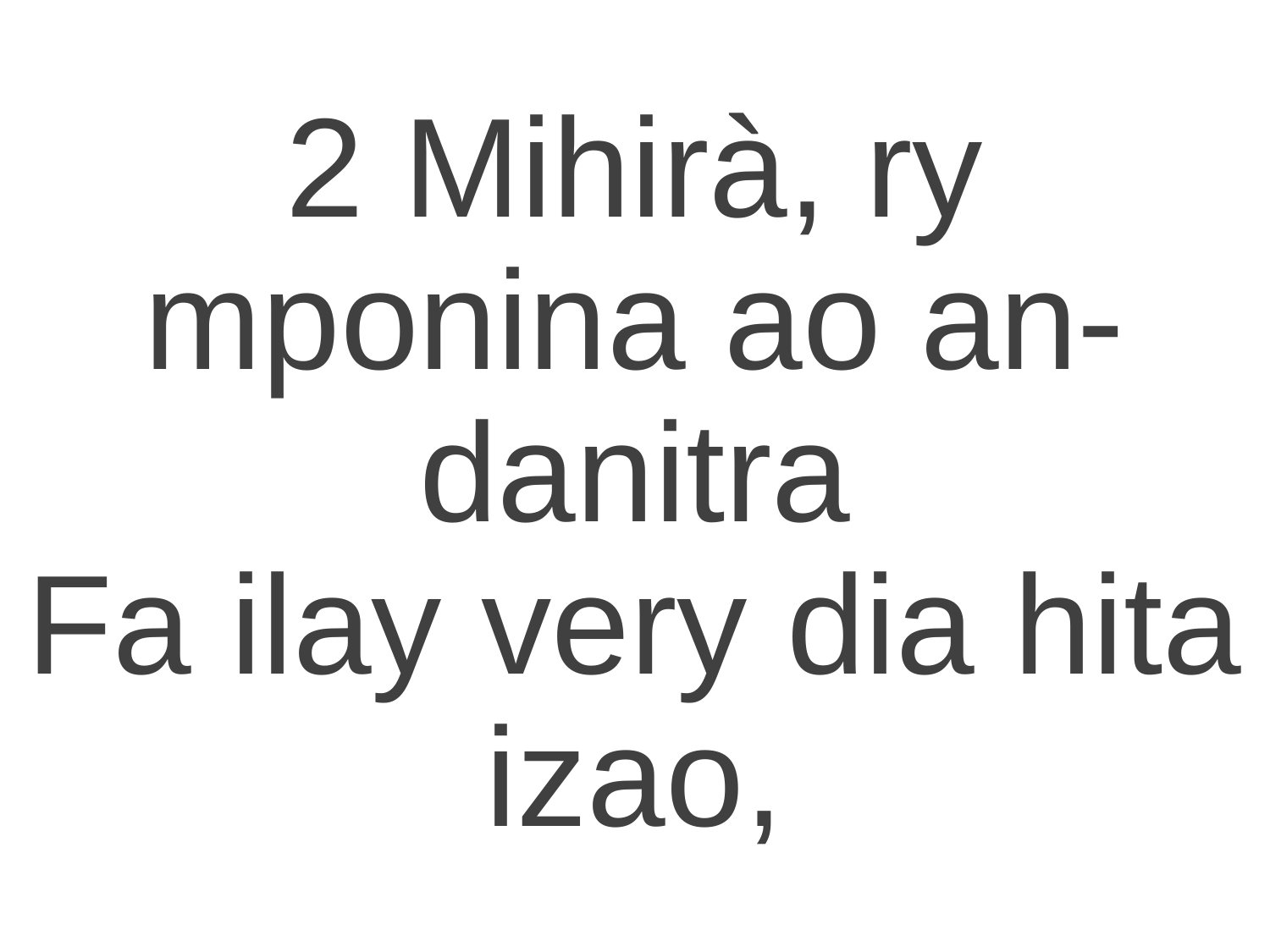

2 Mihirà, ry mponina ao an-danitra
Fa ilay very dia hita izao,